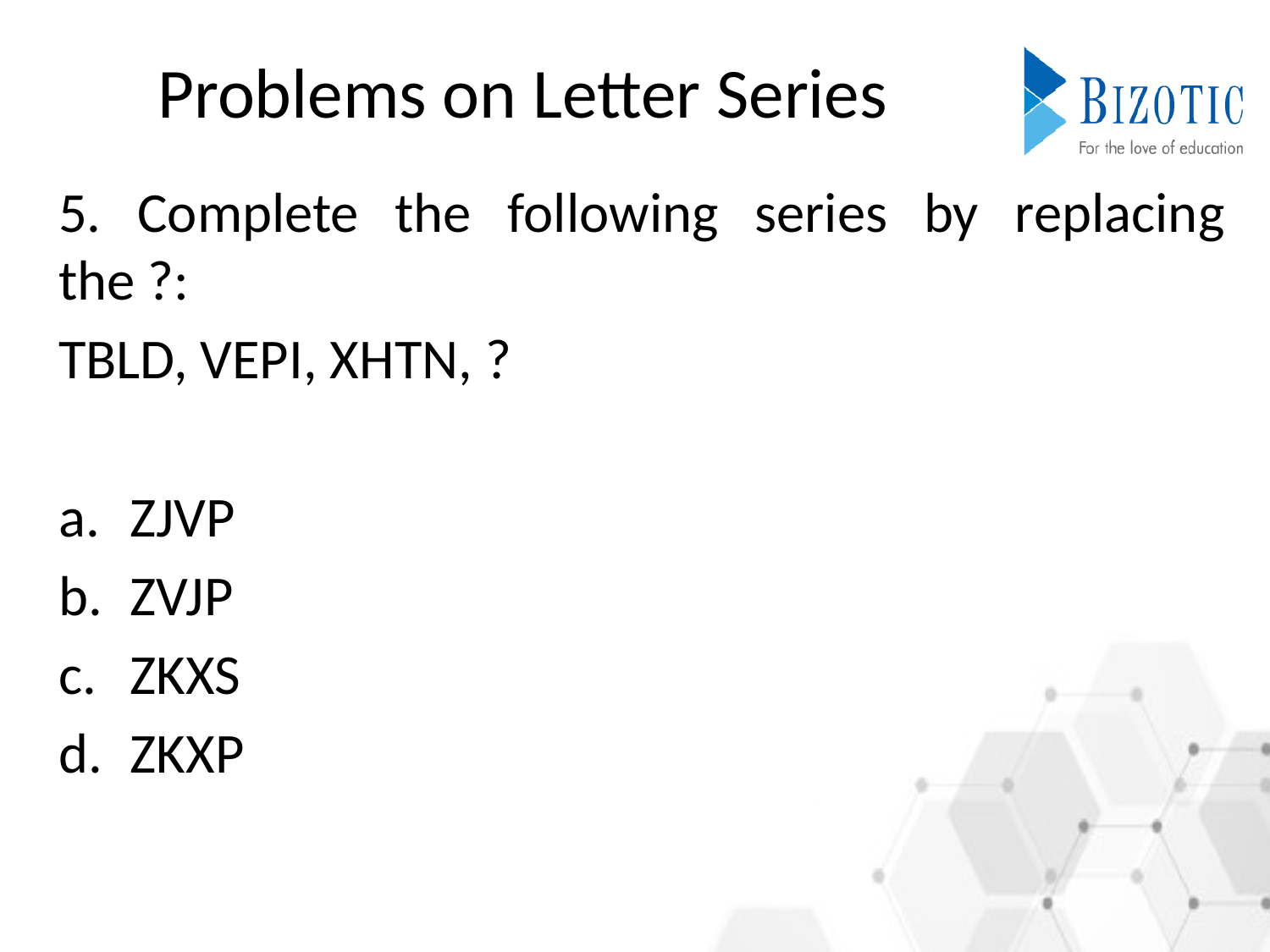

# Problems on Letter Series
5. Complete the following series by replacing the ?:
TBLD, VEPI, XHTN, ?

ZJVP
ZVJP
ZKXS
ZKXP